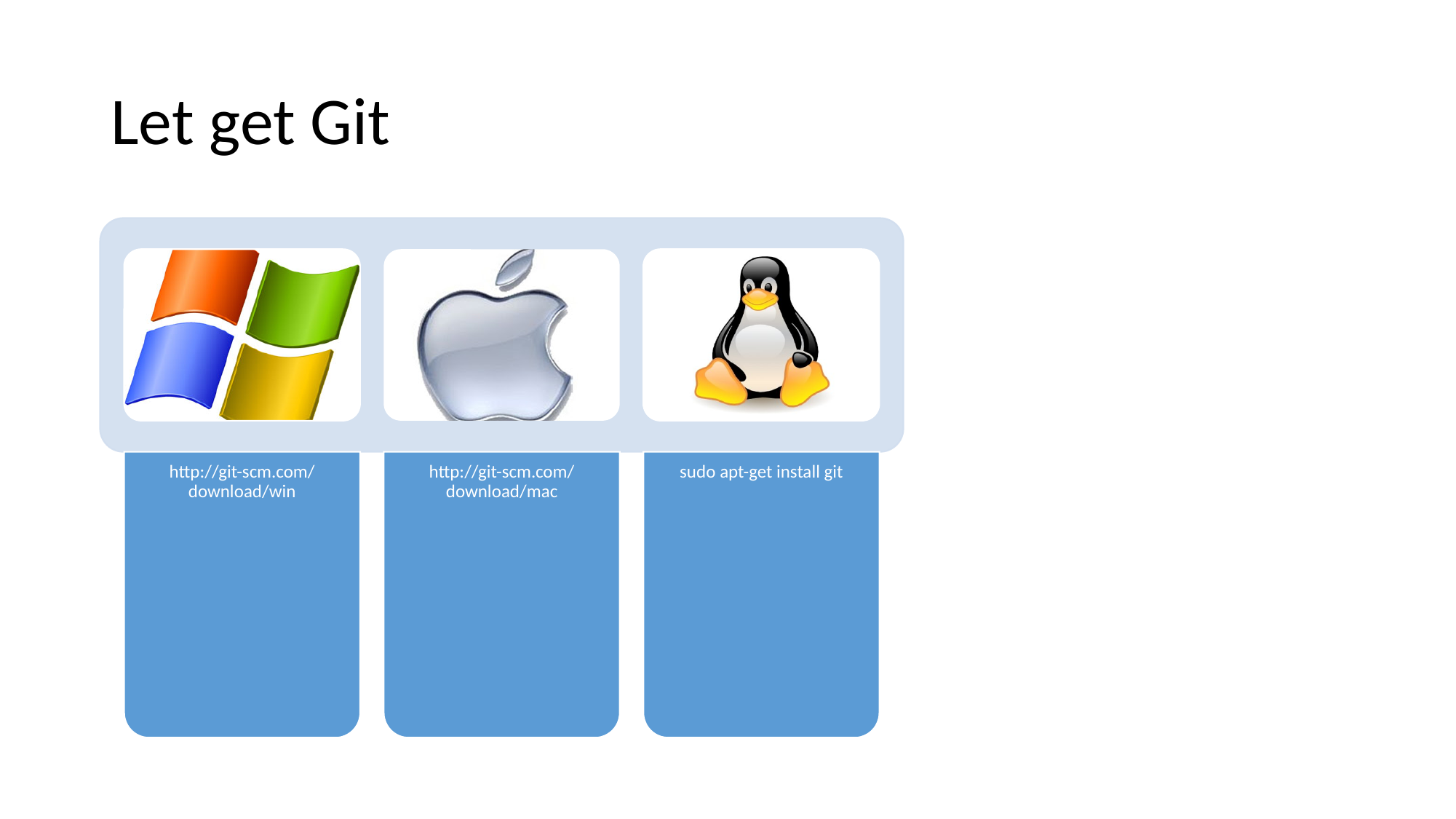

# Let get Git
http://git-scm.com/download/win
http://git-scm.com/download/mac
sudo apt-get install git